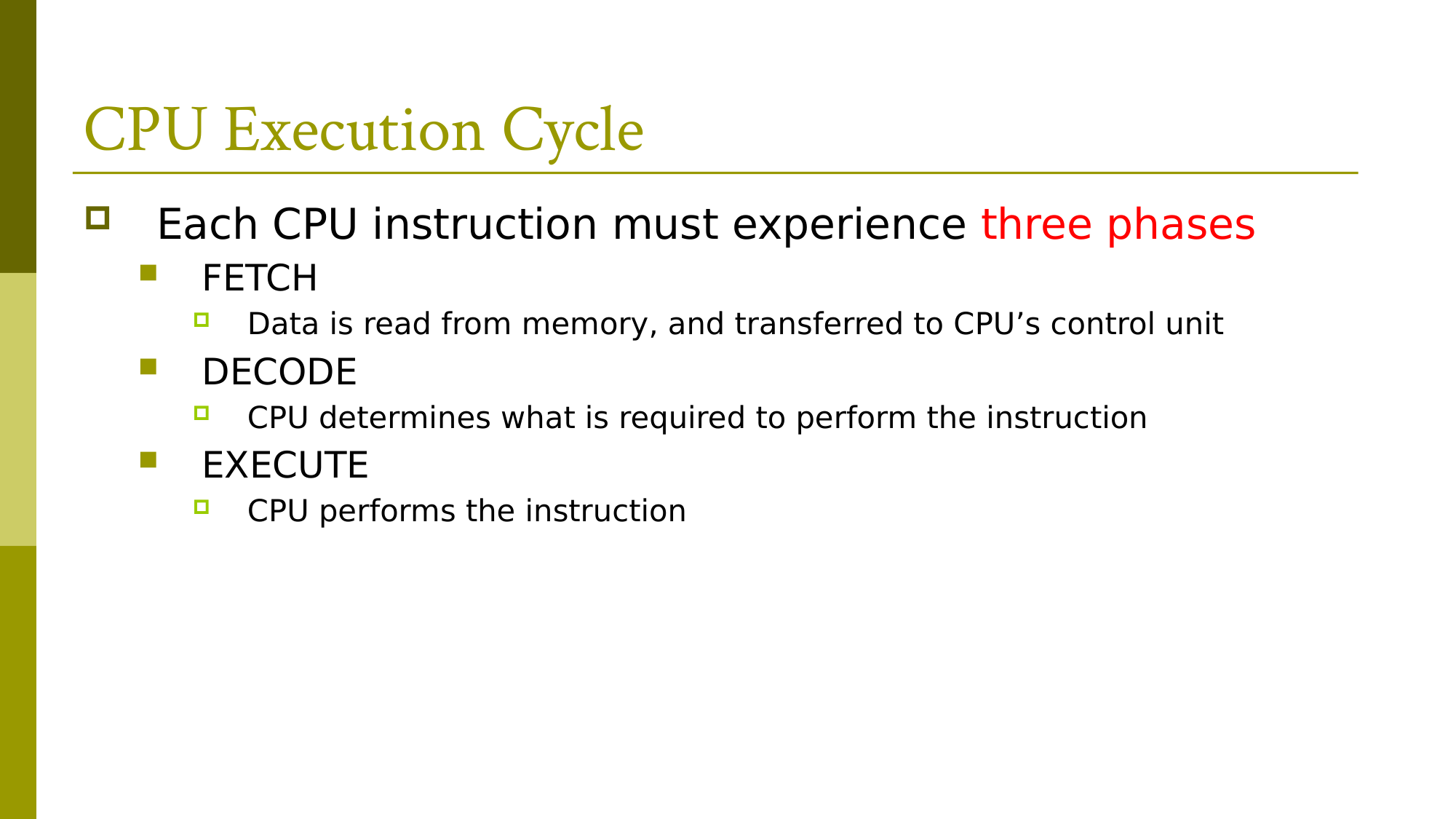

# CPU Execution Cycle
Each CPU instruction must experience three phases
FETCH
Data is read from memory, and transferred to CPU’s control unit
DECODE
CPU determines what is required to perform the instruction
EXECUTE
CPU performs the instruction